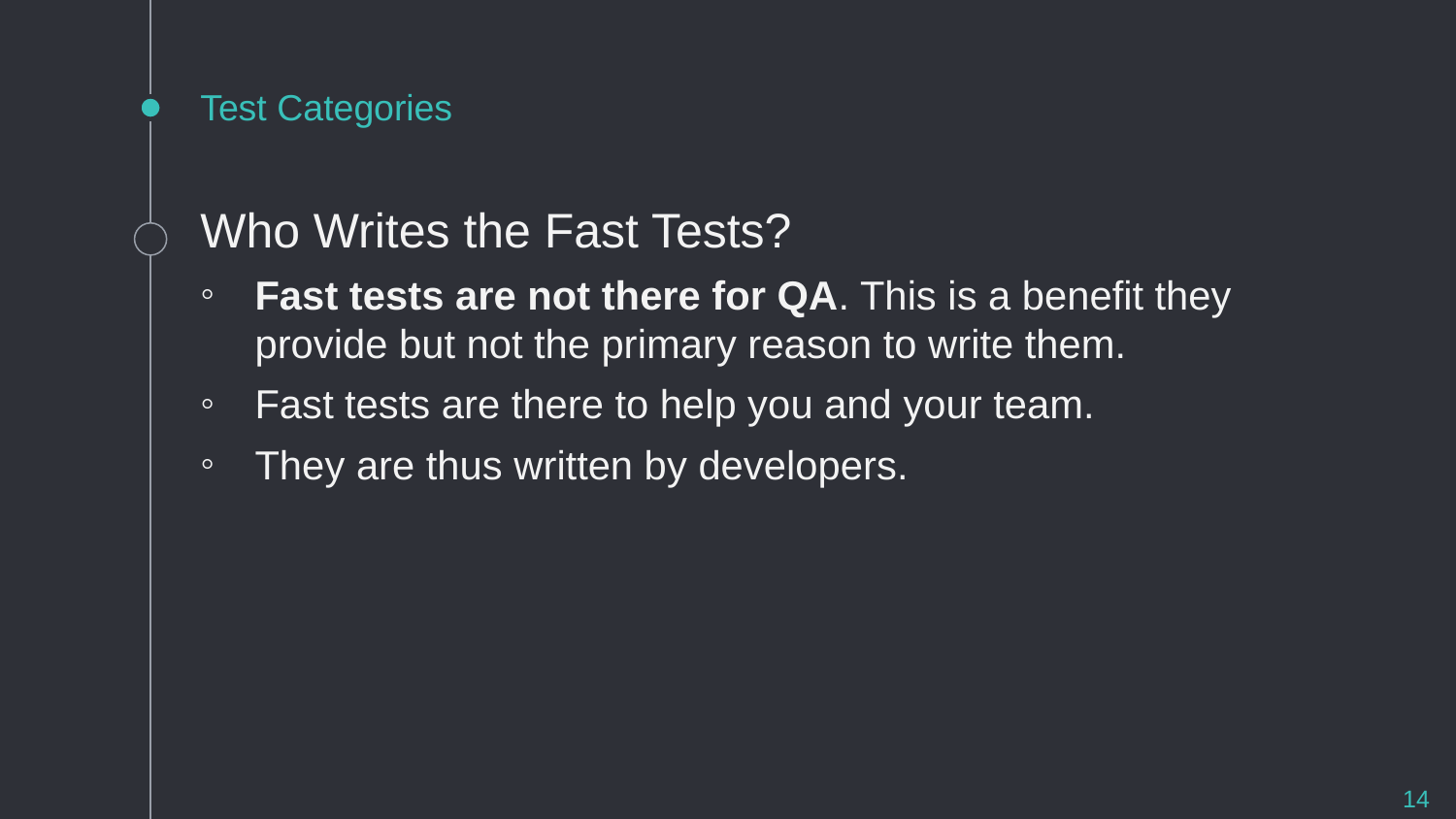

# Test Categories
Who Writes the Fast Tests?
Fast tests are not there for QA. This is a benefit they provide but not the primary reason to write them.
Fast tests are there to help you and your team.
They are thus written by developers.
14